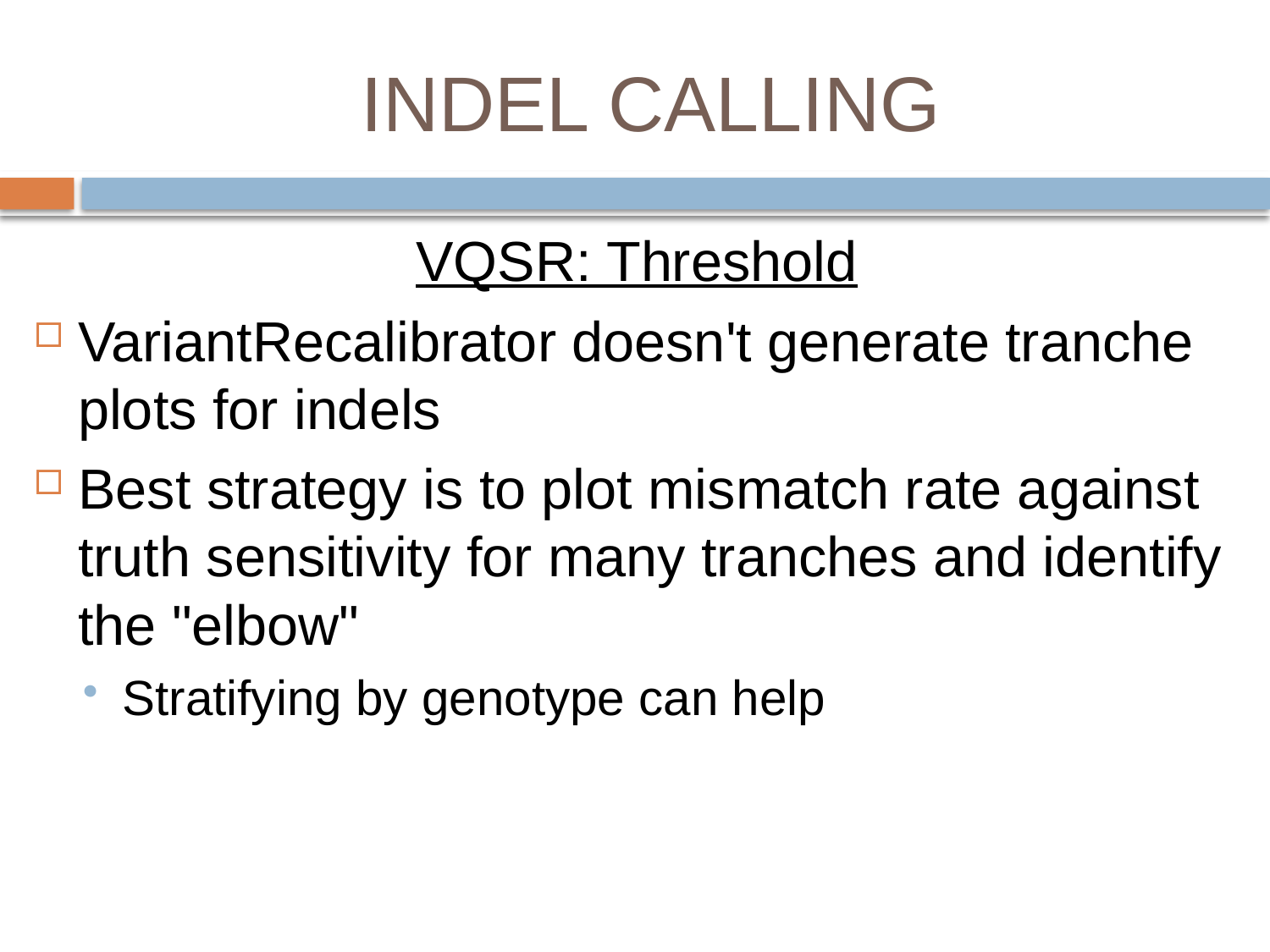

# INDEL CALLING
VQSR: Threshold
VariantRecalibrator doesn't generate tranche plots for indels
Best strategy is to plot mismatch rate against truth sensitivity for many tranches and identify the "elbow"
Stratifying by genotype can help